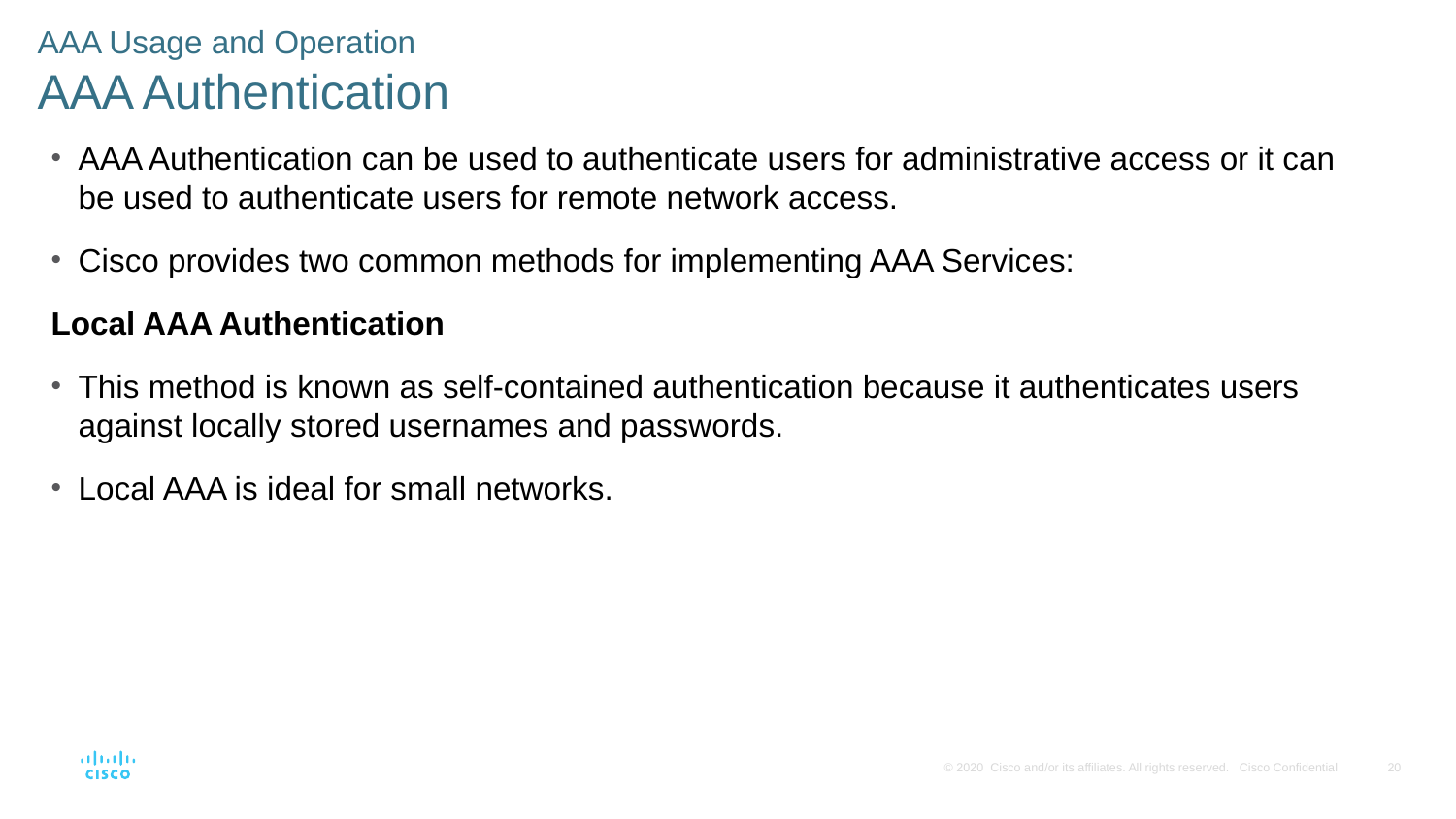

AAA Usage and Operation
AAA Authentication
AAA Authentication can be used to authenticate users for administrative access or it can be used to authenticate users for remote network access.
Cisco provides two common methods for implementing AAA Services:
Local AAA Authentication
This method is known as self-contained authentication because it authenticates users against locally stored usernames and passwords.
Local AAA is ideal for small networks.